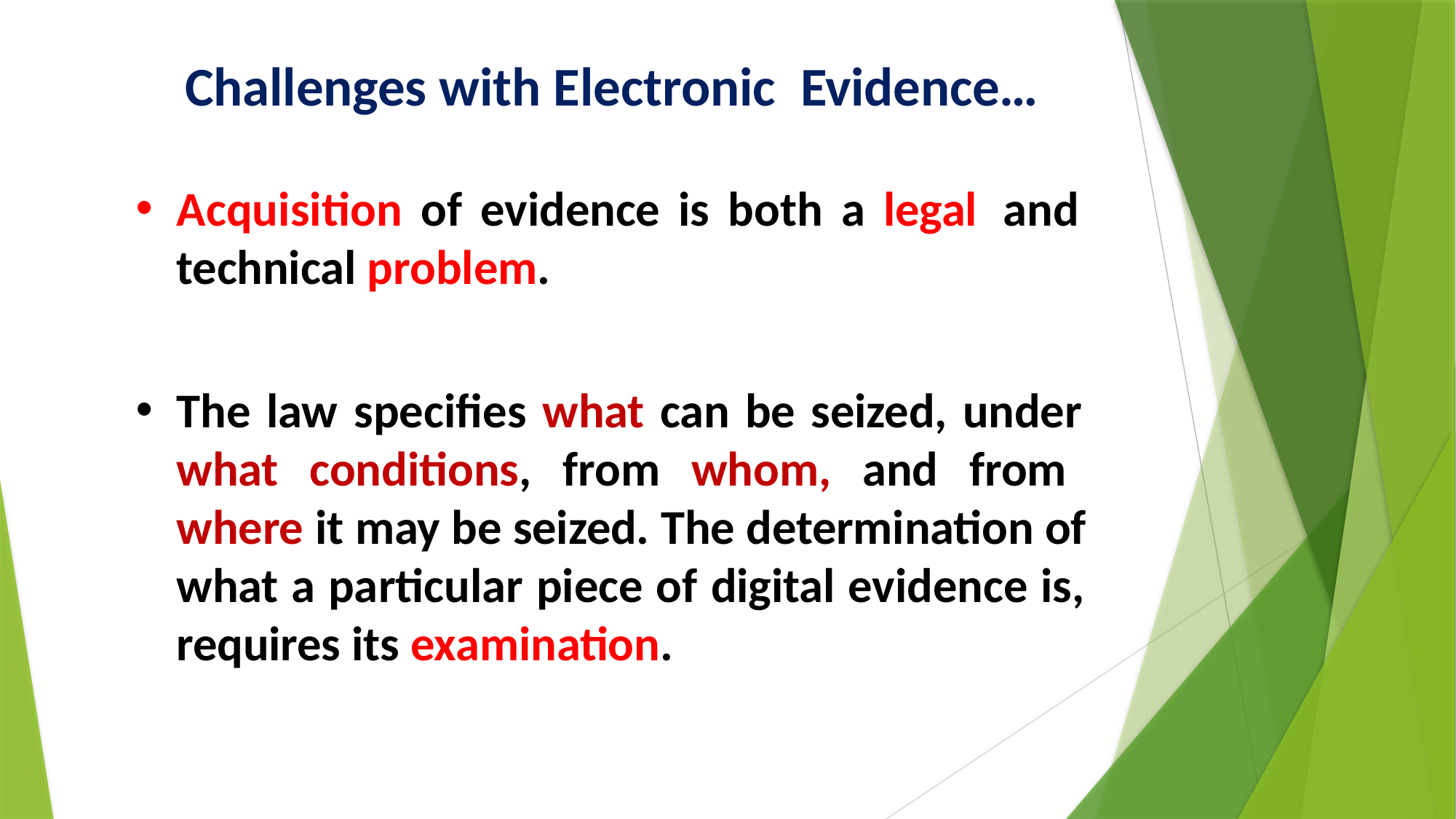

# Challenges with Electronic  Evidence…
Acquisition of evidence is both a legal and  technical problem.

The law specifies what can be seized, under  what conditions, from whom, and from  where it may be seized. The determination of  what a particular piece of digital evidence is,  requires its examination.